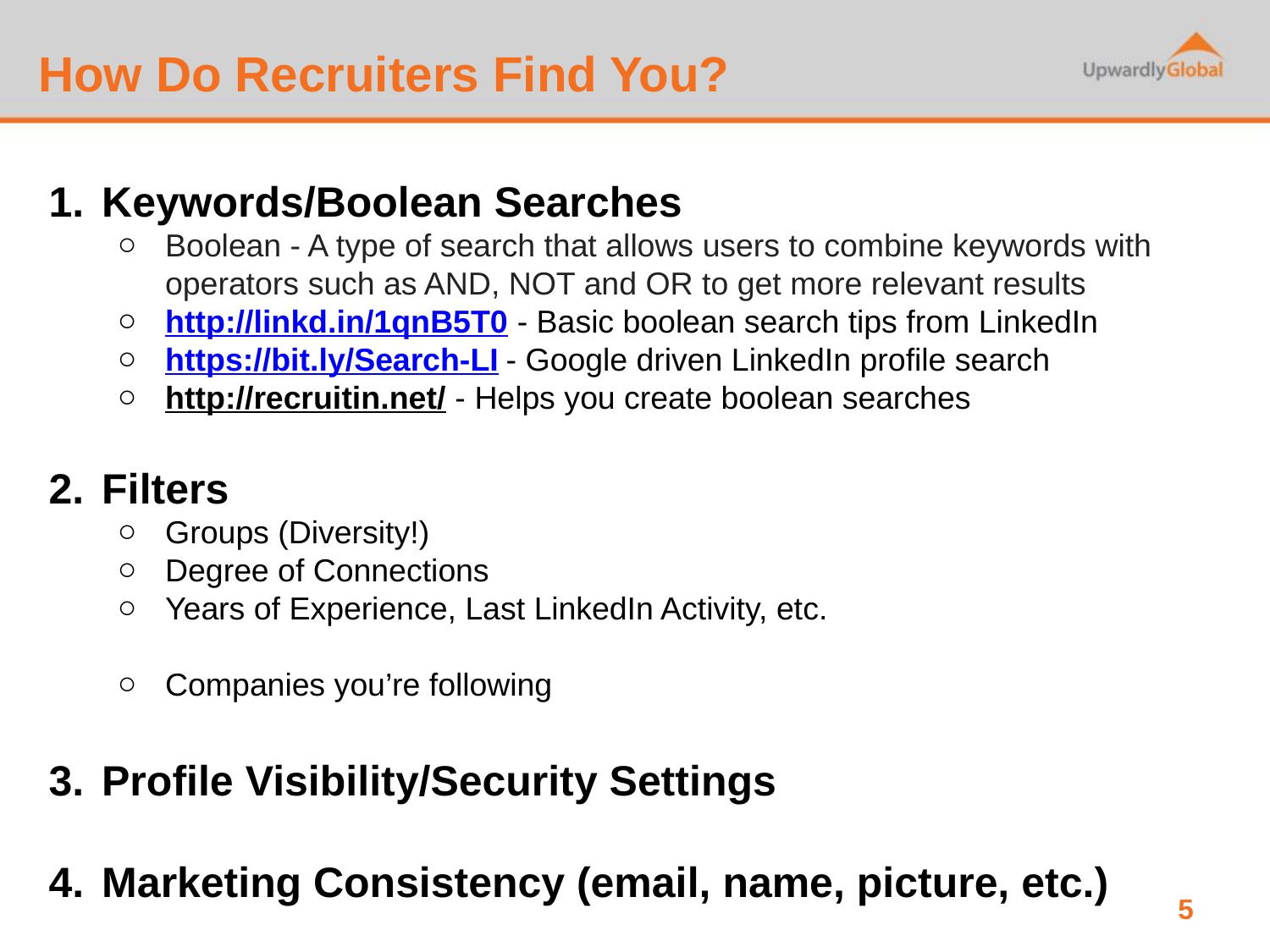

# How Do Recruiters Find You?
Keywords/Boolean Searches
Boolean - A type of search that allows users to combine keywords with operators such as AND, NOT and OR to get more relevant results
http://linkd.in/1qnB5T0 - Basic boolean search tips from LinkedIn
https://bit.ly/Search-LI - Google driven LinkedIn profile search
http://recruitin.net/ - Helps you create boolean searches

Filters
Groups (Diversity!)
Degree of Connections
Years of Experience, Last LinkedIn Activity, etc.
Companies you’re following
Profile Visibility/Security Settings
Marketing Consistency (email, name, picture, etc.)

5